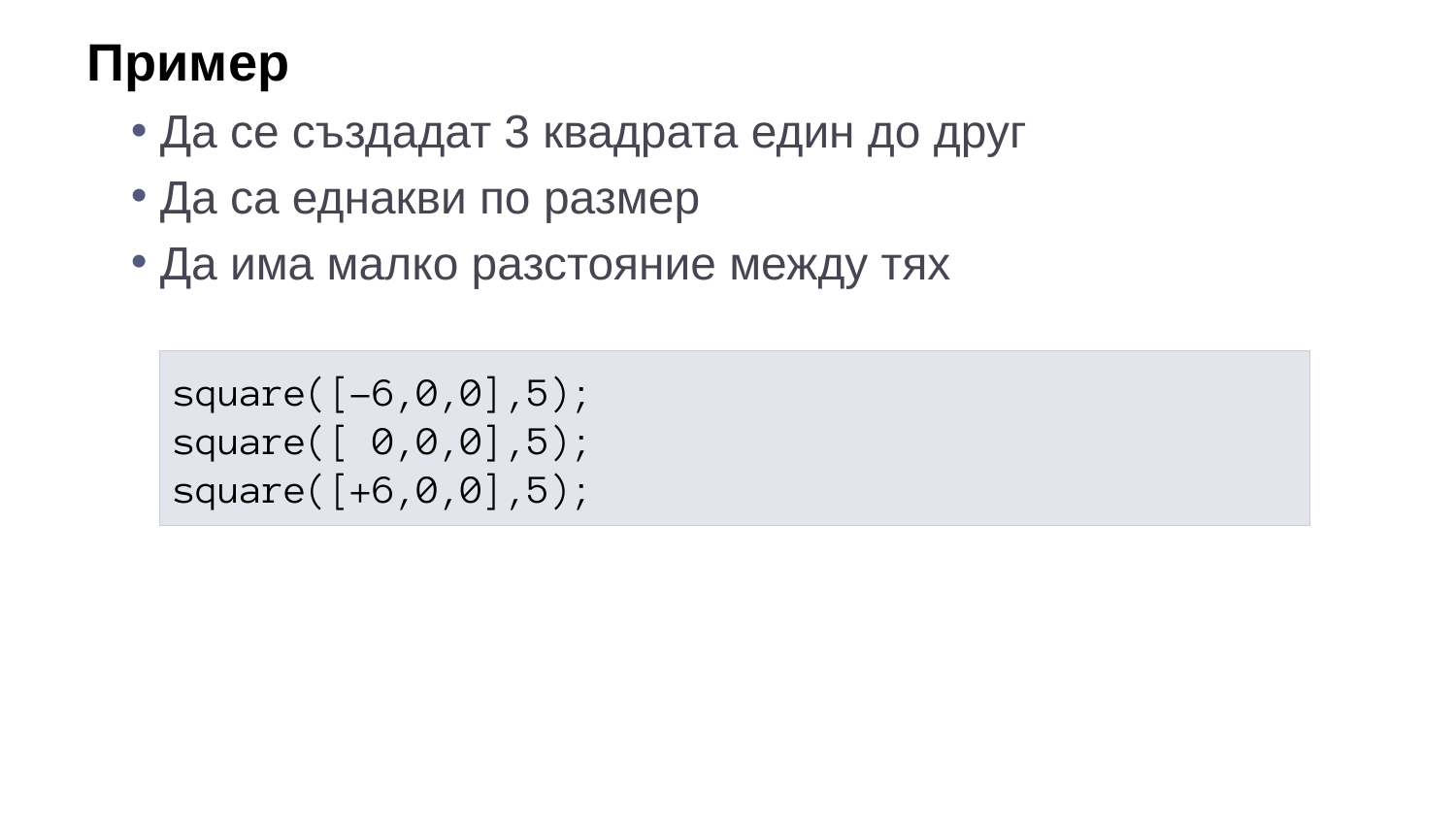

Пример
Да се създадат 3 квадрата един до друг
Да са еднакви по размер
Да има малко разстояние между тях
square([-6,0,0],5);
square([ 0,0,0],5);
square([+6,0,0],5);